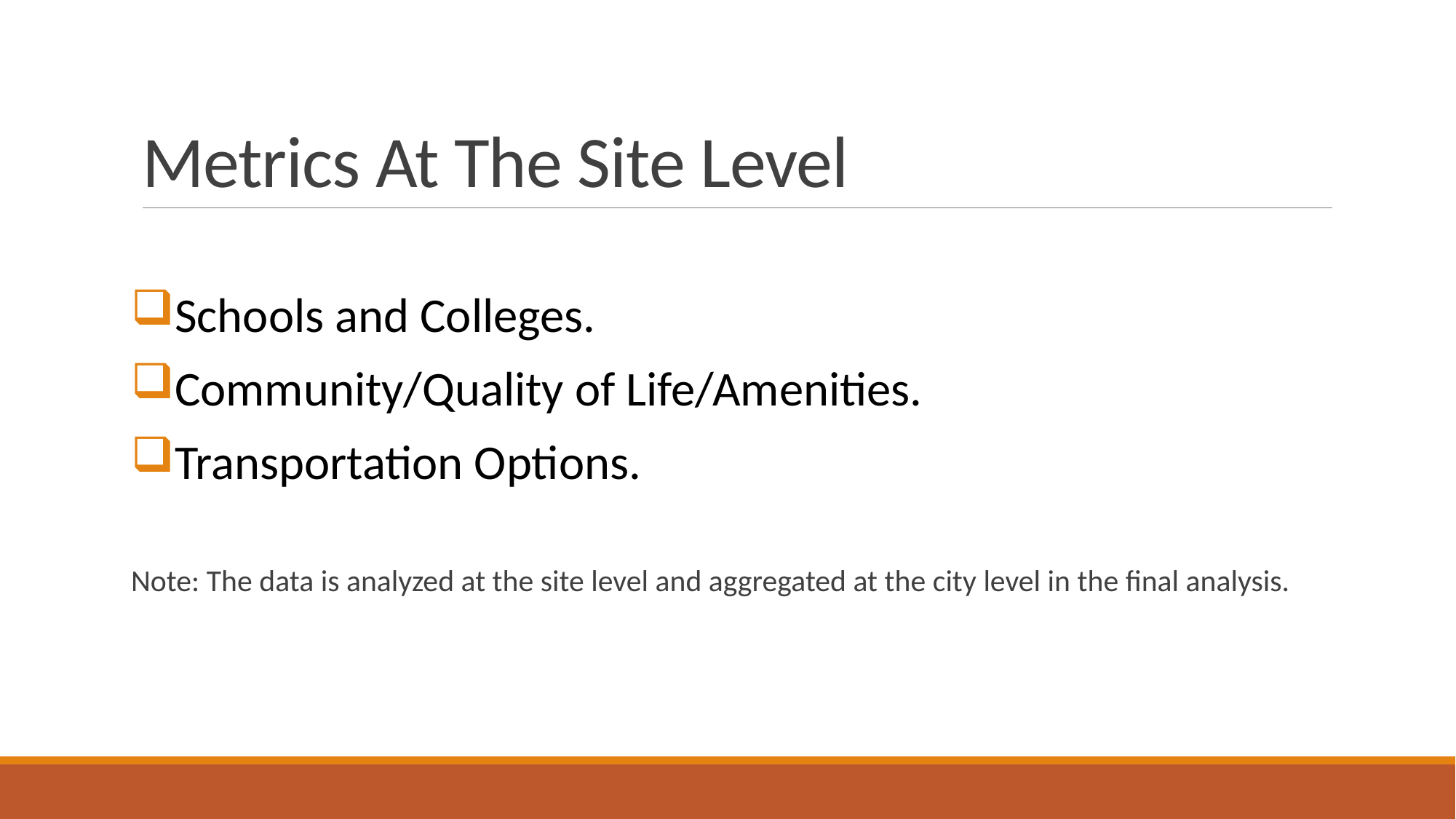

# Metrics At The Site Level
Schools and Colleges.
Community/Quality of Life/Amenities.
Transportation Options.

Note: The data is analyzed at the site level and aggregated at the city level in the final analysis.